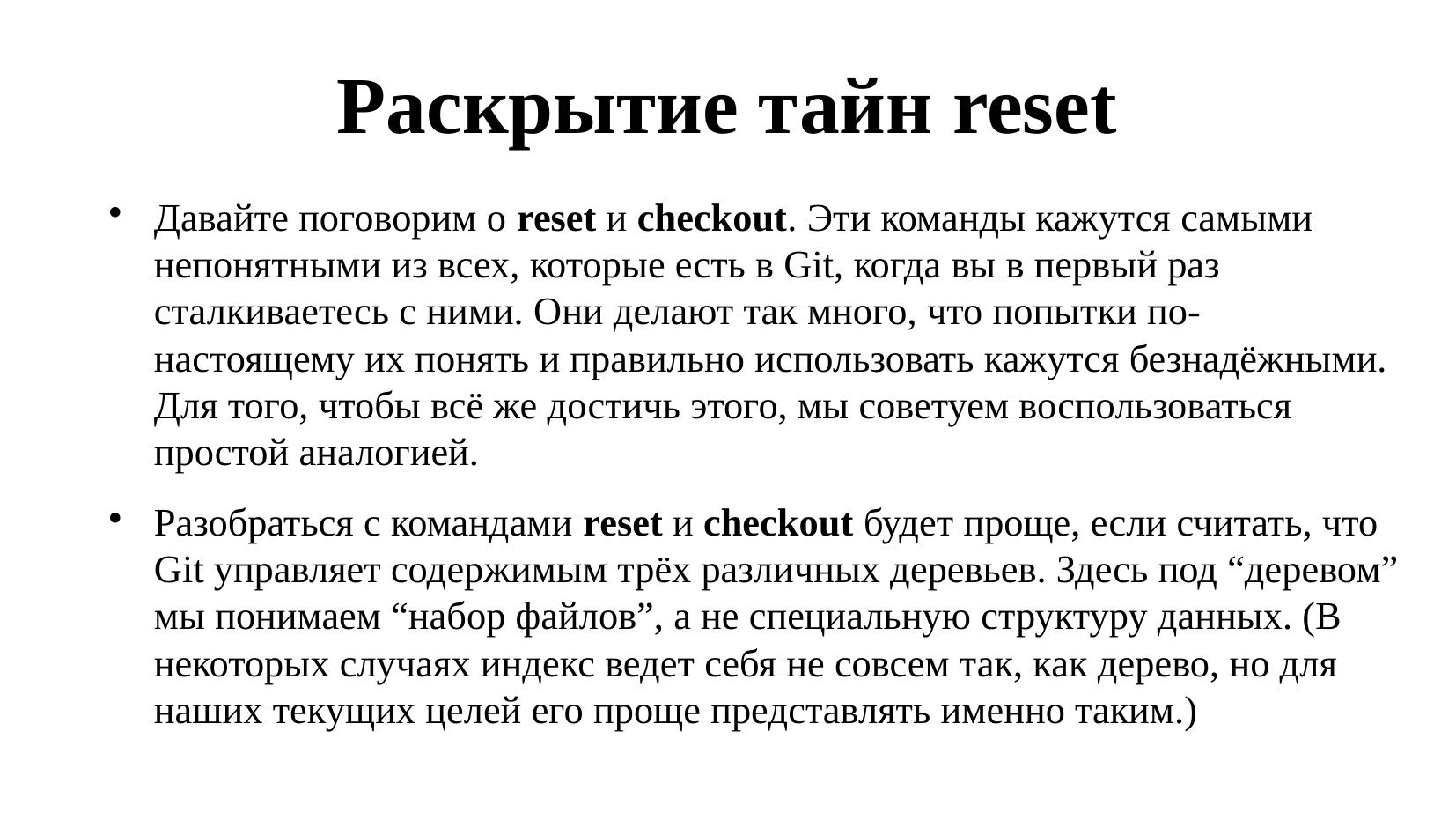

Раскрытие тайн reset
Давайте поговорим о reset и checkout. Эти команды кажутся самыми непонятными из всех, которые есть в Git, когда вы в первый раз сталкиваетесь с ними. Они делают так много, что попытки по-настоящему их понять и правильно использовать кажутся безнадёжными. Для того, чтобы всё же достичь этого, мы советуем воспользоваться простой аналогией.
Разобраться с командами reset и checkout будет проще, если считать, что Git управляет содержимым трёх различных деревьев. Здесь под “деревом” мы понимаем “набор файлов”, а не специальную структуру данных. (В некоторых случаях индекс ведет себя не совсем так, как дерево, но для наших текущих целей его проще представлять именно таким.)